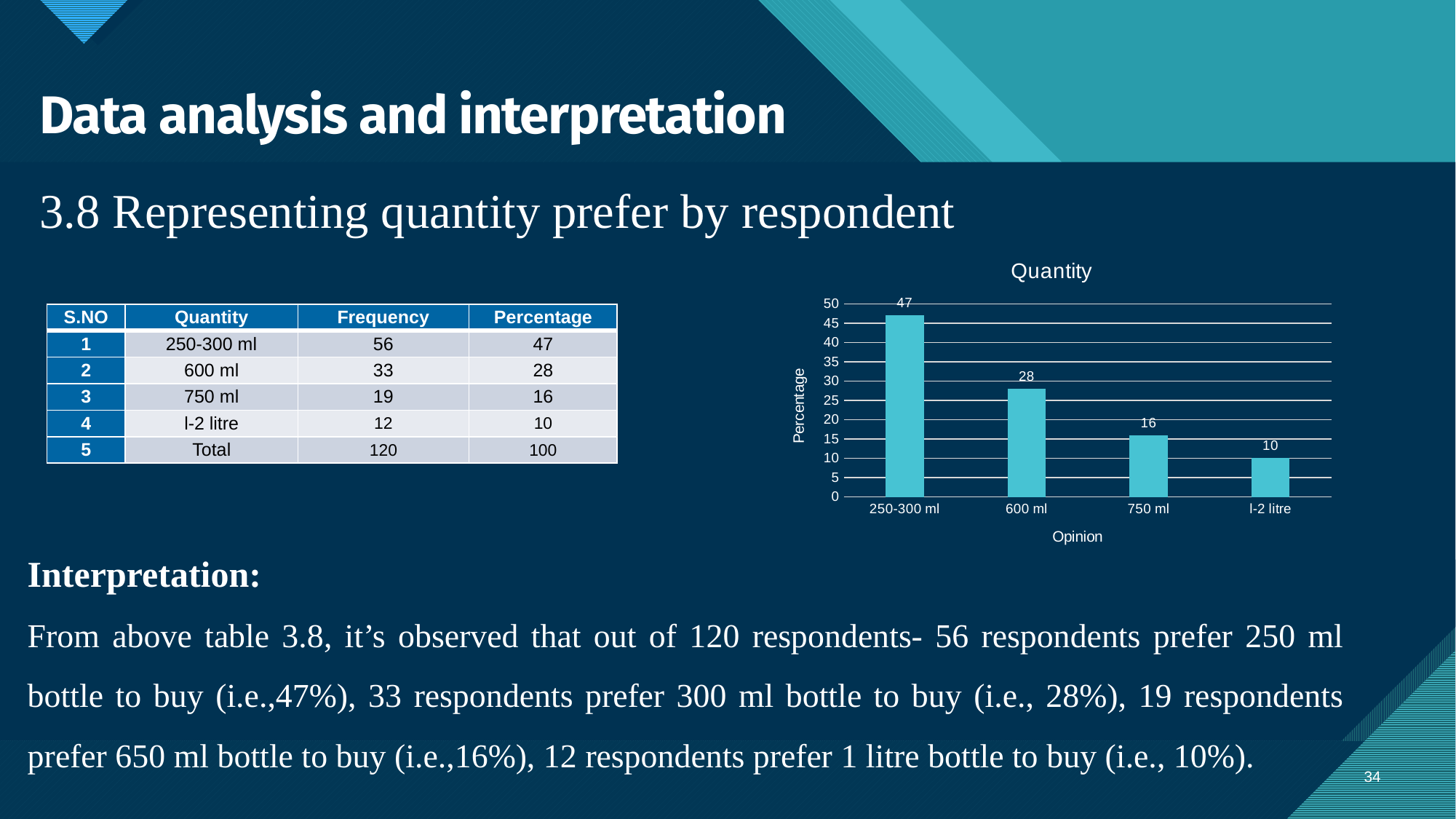

# Data analysis and interpretation
3.8 Representing quantity prefer by respondent

### Chart: Quantity

| Category |  |
|---|---|
| 250-300 ml | 47.0 |
| 600 ml | 28.0 |
| 750 ml | 16.0 |
| l-2 litre | 10.0 |
| S.NO | Quantity | Frequency | Percentage |
| --- | --- | --- | --- |
| 1 | 250-300 ml | 56 | 47 |
| 2 | 600 ml | 33 | 28 |
| 3 | 750 ml | 19 | 16 |
| 4 | l-2 litre | 12 | 10 |
| 5 | Total | 120 | 100 |
Interpretation:
From above table 3.8, it’s observed that out of 120 respondents- 56 respondents prefer 250 ml bottle to buy (i.e.,47%), 33 respondents prefer 300 ml bottle to buy (i.e., 28%), 19 respondents prefer 650 ml bottle to buy (i.e.,16%), 12 respondents prefer 1 litre bottle to buy (i.e., 10%).
34